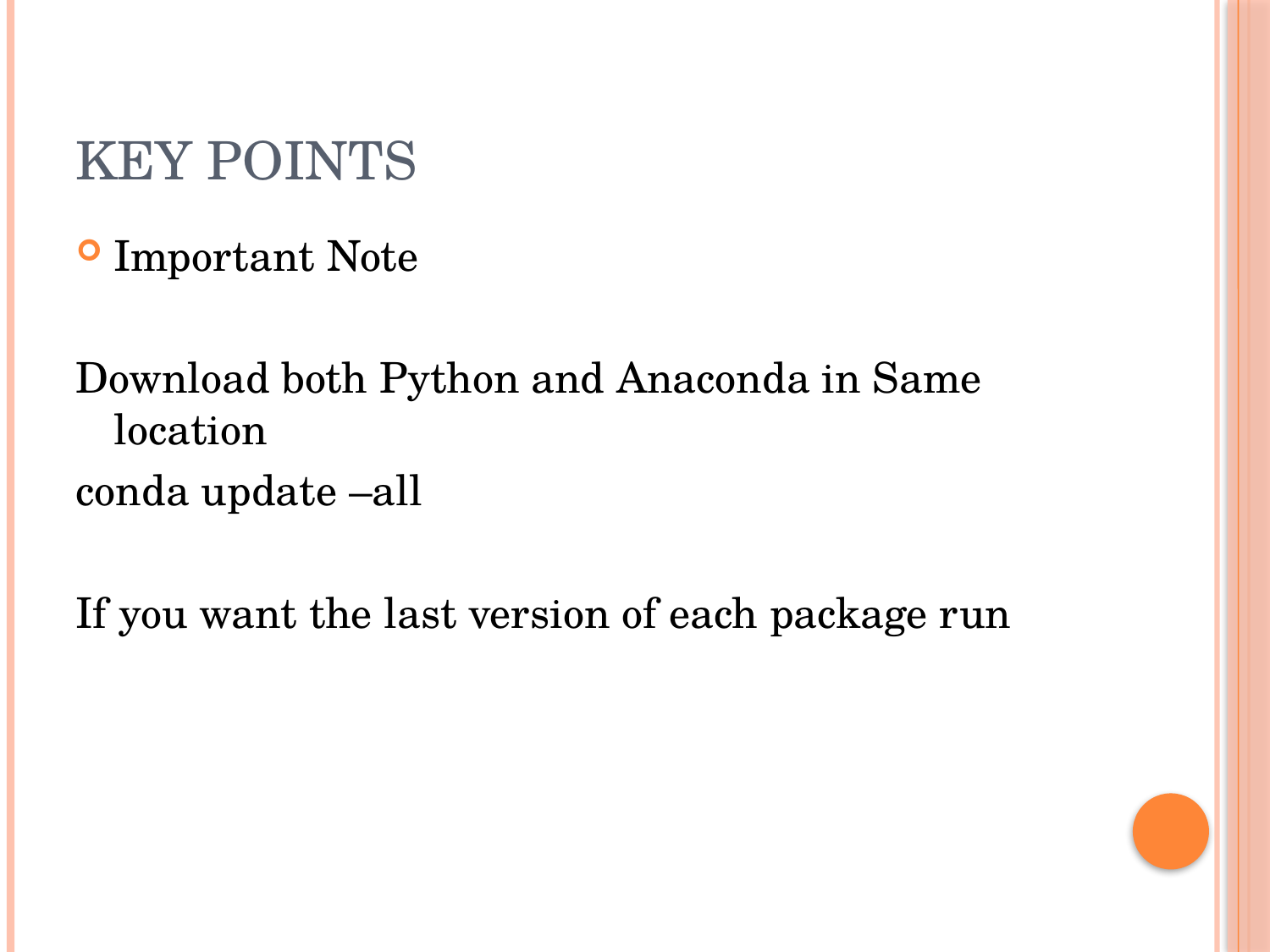

# Key Points
Important Note

Download both Python and Anaconda in Same location
conda update –all

If you want the last version of each package run